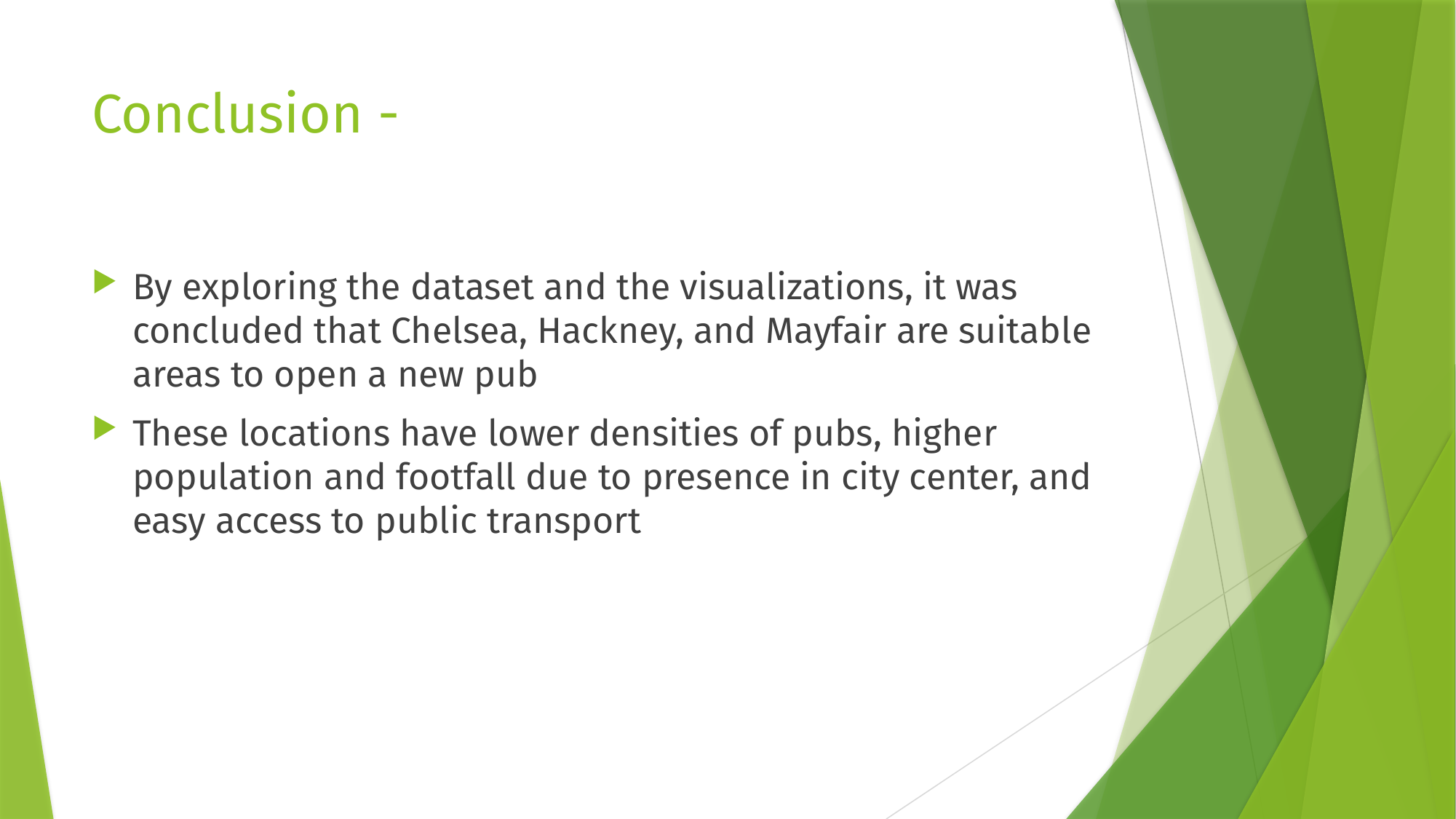

# Conclusion -
By exploring the dataset and the visualizations, it was concluded that Chelsea, Hackney, and Mayfair are suitable areas to open a new pub
These locations have lower densities of pubs, higher population and footfall due to presence in city center, and easy access to public transport